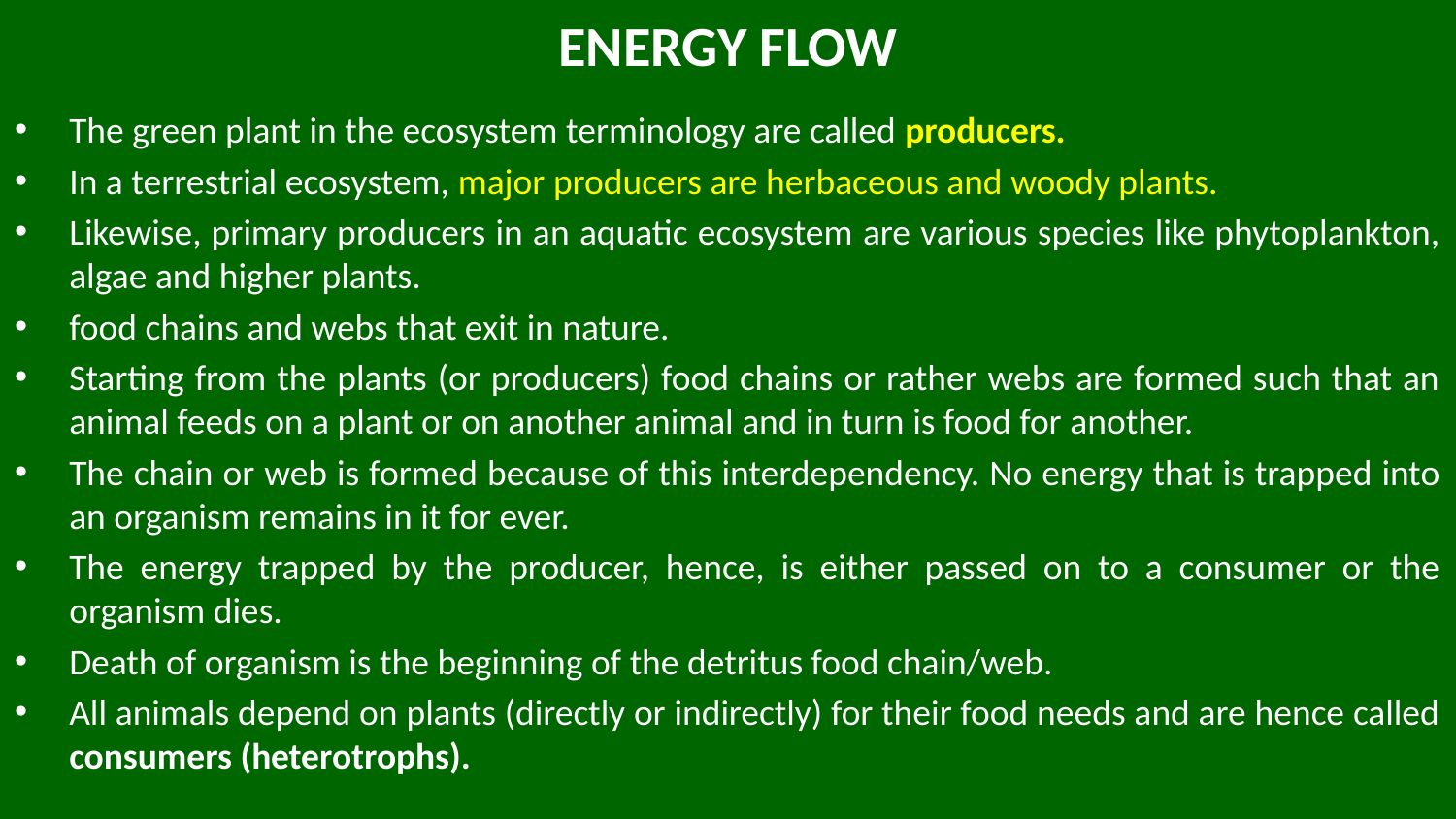

# ENERGY FLOW
The green plant in the ecosystem terminology are called producers.
In a terrestrial ecosystem, major producers are herbaceous and woody plants.
Likewise, primary producers in an aquatic ecosystem are various species like phytoplankton, algae and higher plants.
food chains and webs that exit in nature.
Starting from the plants (or producers) food chains or rather webs are formed such that an animal feeds on a plant or on another animal and in turn is food for another.
The chain or web is formed because of this interdependency. No energy that is trapped into an organism remains in it for ever.
The energy trapped by the producer, hence, is either passed on to a consumer or the organism dies.
Death of organism is the beginning of the detritus food chain/web.
All animals depend on plants (directly or indirectly) for their food needs and are hence called consumers (heterotrophs).